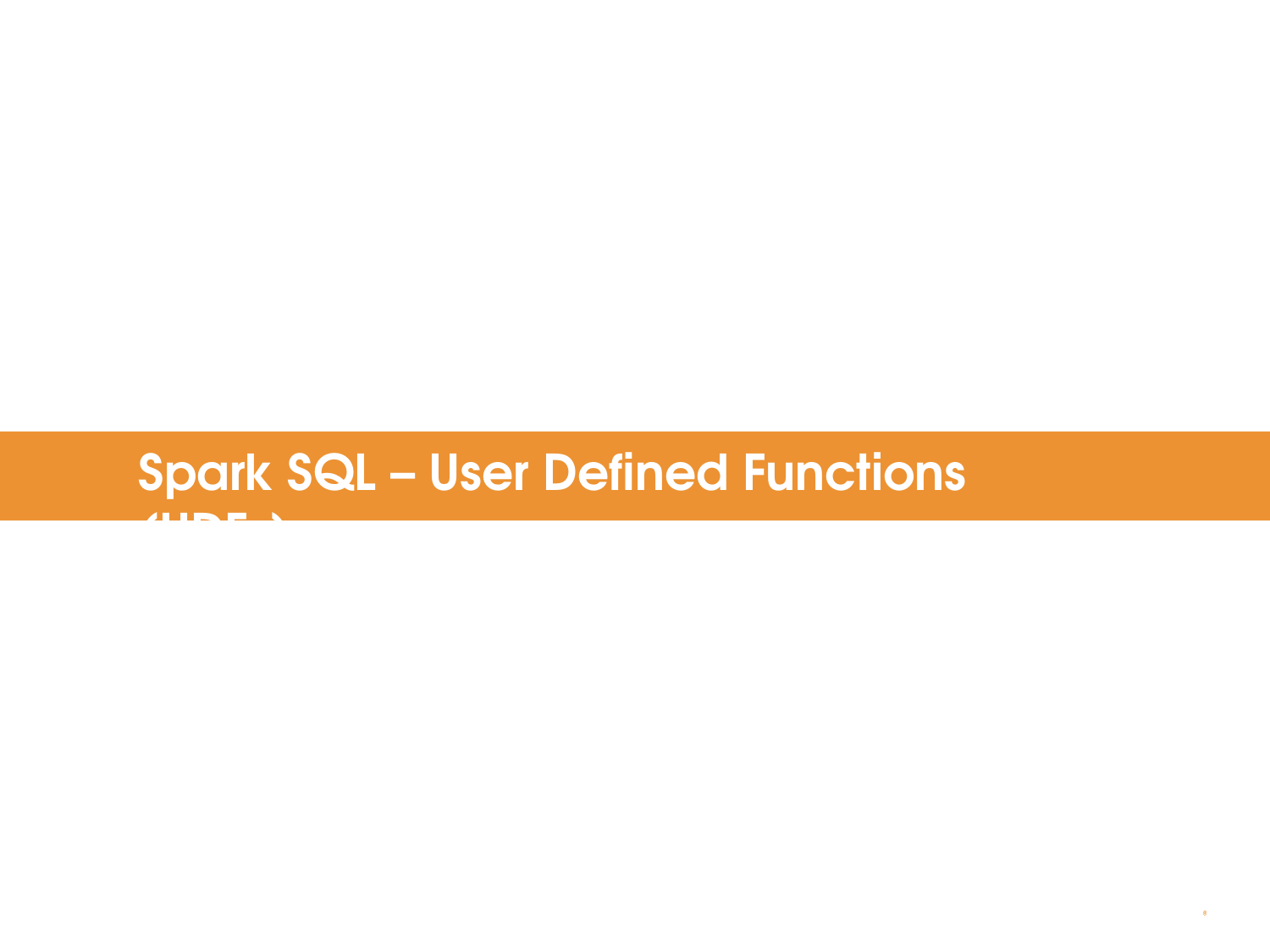

# Spark SQL – User Defined Functions (UDFs)